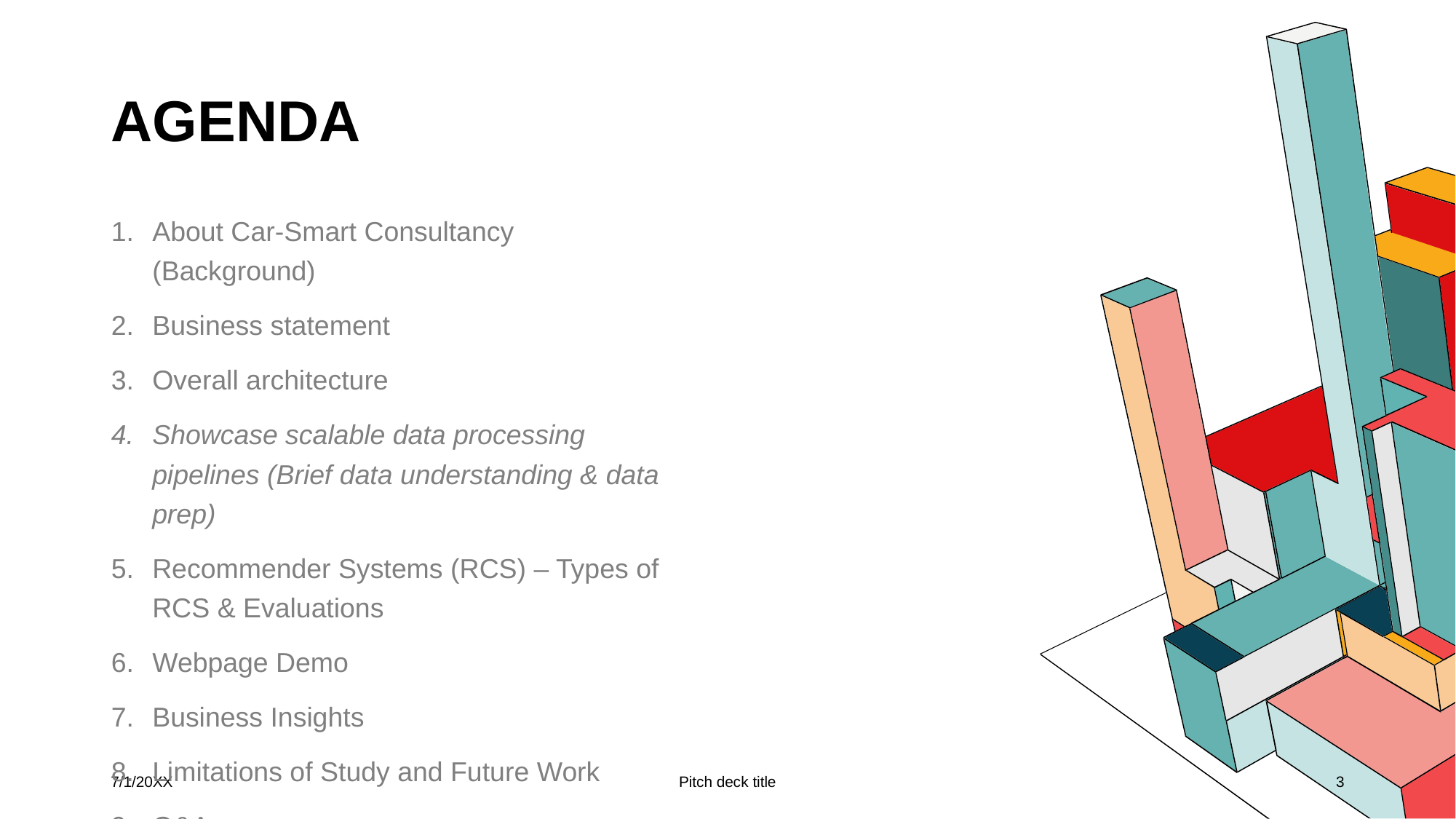

# Agenda
About Car-Smart Consultancy (Background)
Business statement
Overall architecture
Showcase scalable data processing pipelines (Brief data understanding & data prep)
Recommender Systems (RCS) – Types of RCS & Evaluations
Webpage Demo
Business Insights​
Limitations of Study and Future Work
Q&A
7/1/20XX
Pitch deck title
3